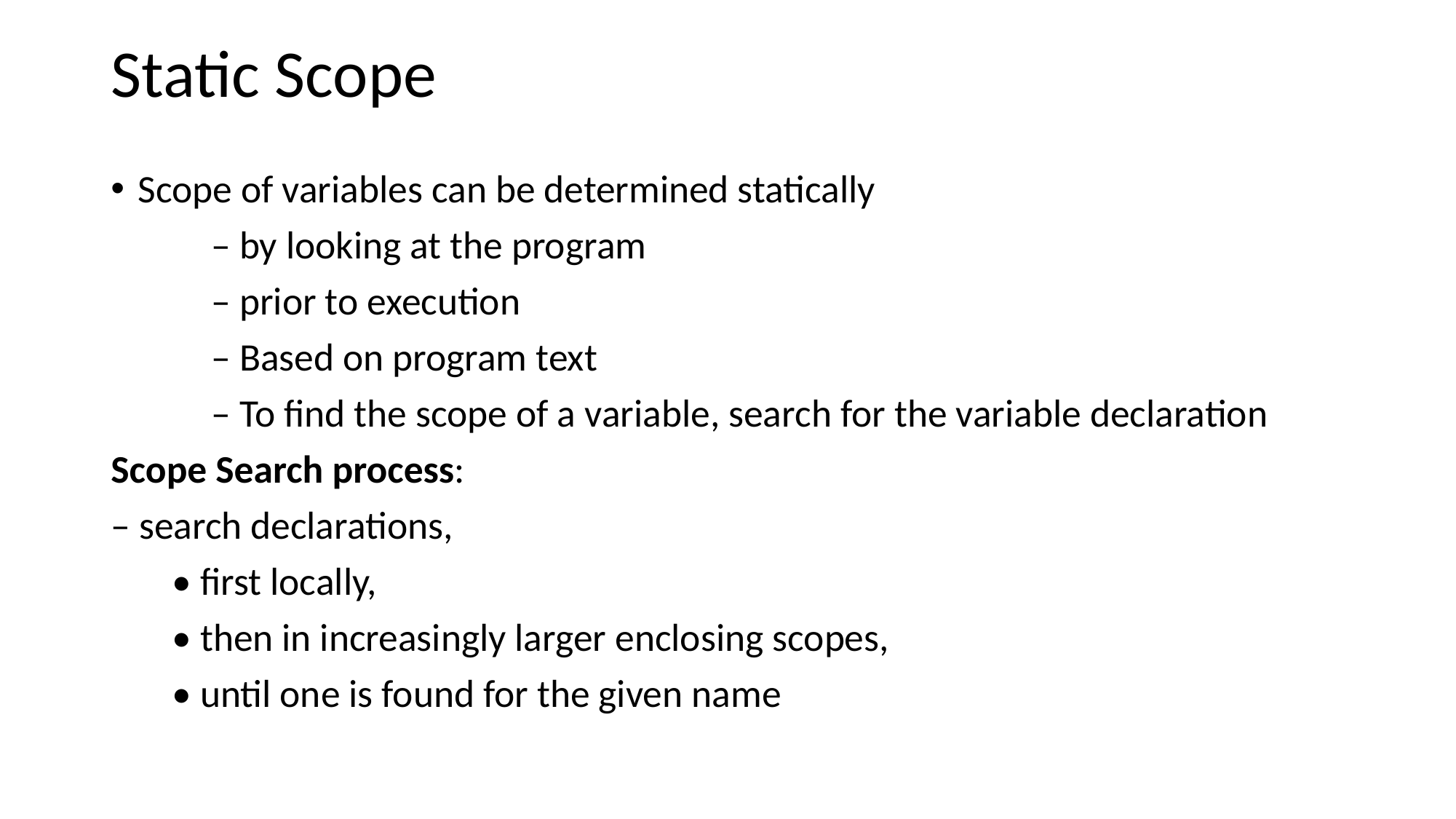

# Static Scope
Scope of variables can be determined statically
	– by looking at the program
	– prior to execution
 	– Based on program text
 	– To find the scope of a variable, search for the variable declaration
Scope Search process:
– search declarations,
       • first locally,
       • then in increasingly larger enclosing scopes,
       • until one is found for the given name